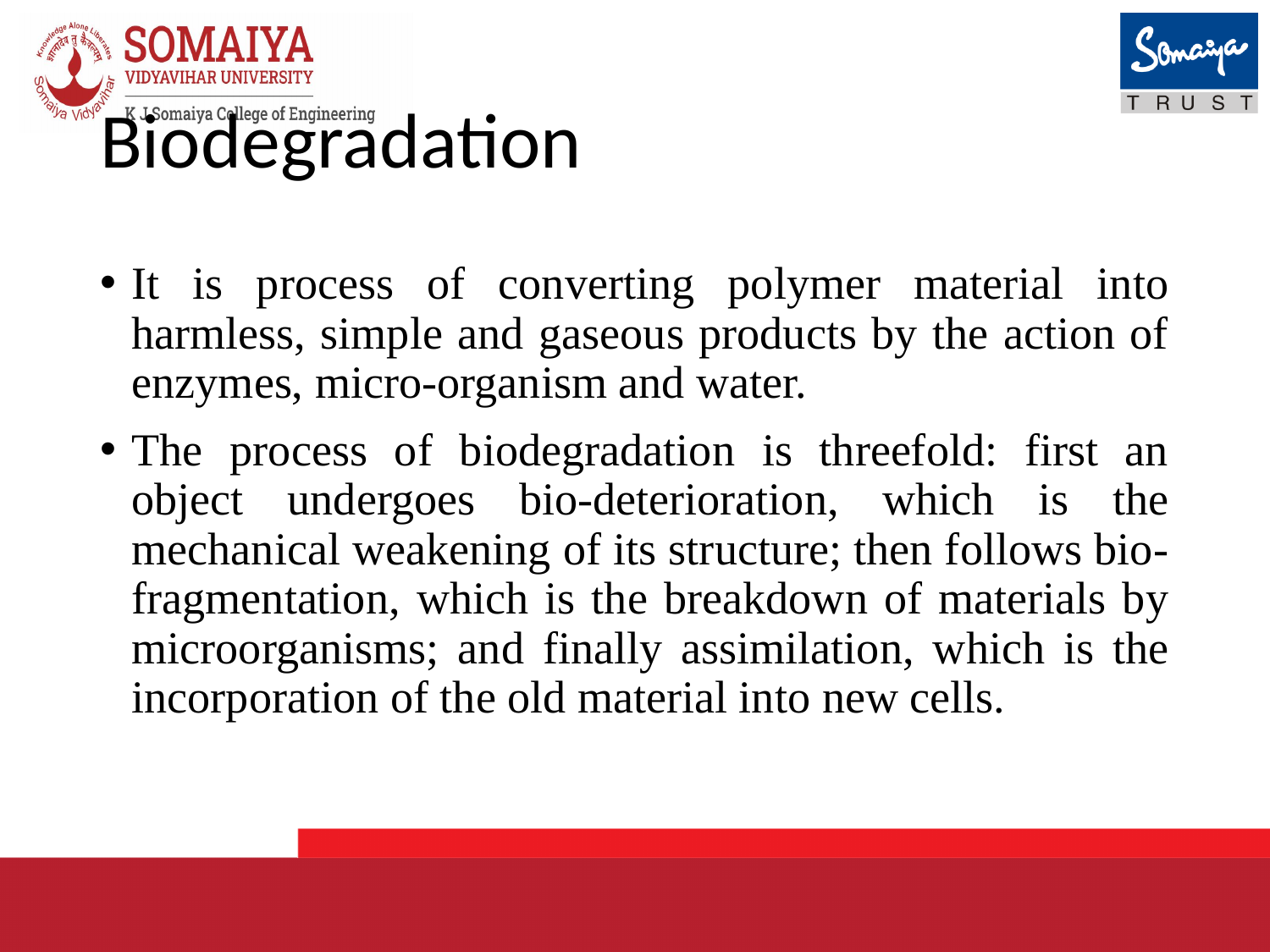

# Biodegradation
It is process of converting polymer material into harmless, simple and gaseous products by the action of enzymes, micro-organism and water.
The process of biodegradation is threefold: first an object undergoes bio-deterioration, which is the mechanical weakening of its structure; then follows bio-fragmentation, which is the breakdown of materials by microorganisms; and finally assimilation, which is the incorporation of the old material into new cells.